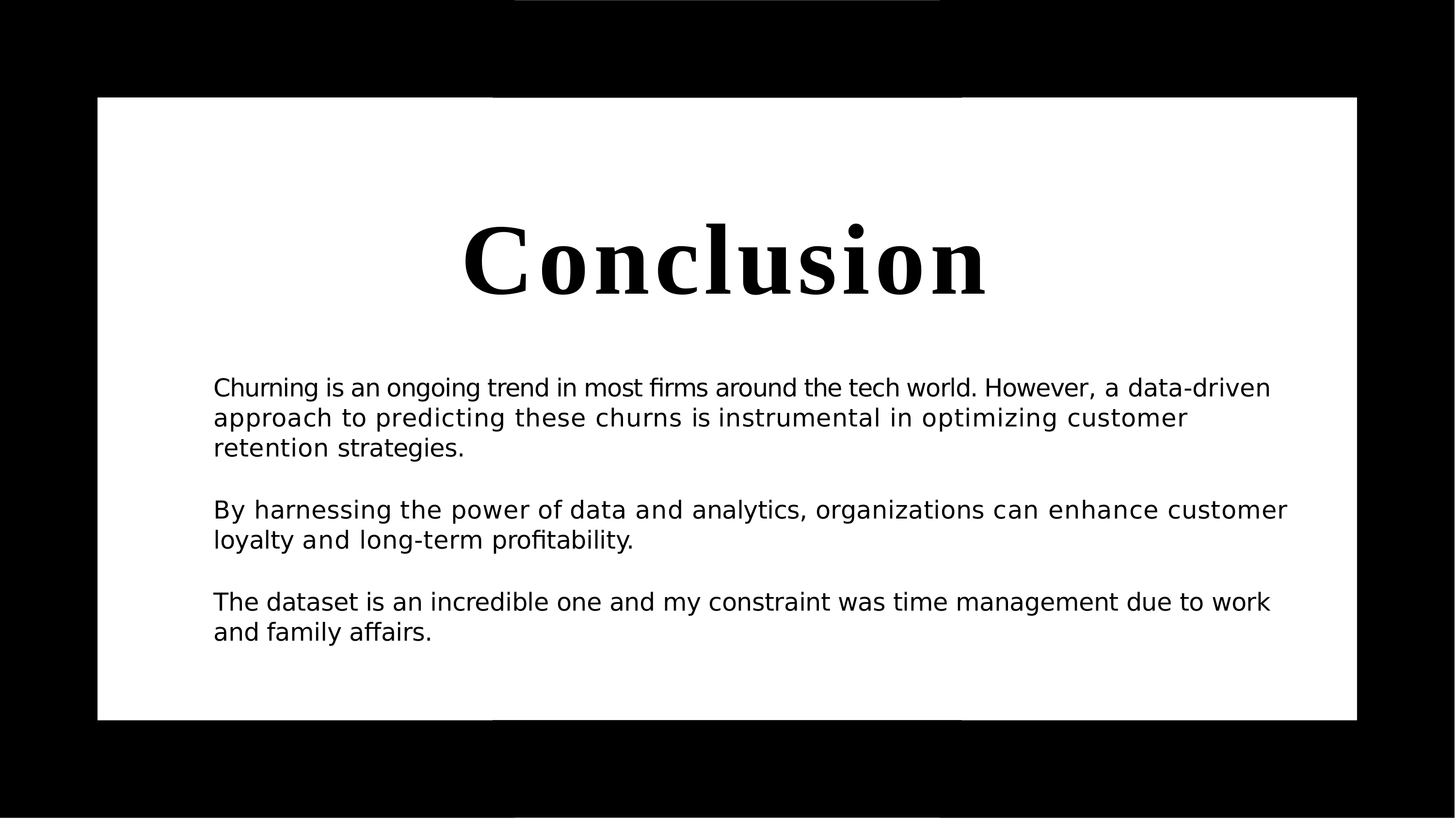

# Conclusion
Churning is an ongoing trend in most firms around the tech world. However, a data-driven approach to predicting these churns is instrumental in optimizing customer retention strategies.

By harnessing the power of data and analytics, organizations can enhance customer loyalty and long-term proﬁtability.

The dataset is an incredible one and my constraint was time management due to work and family affairs.